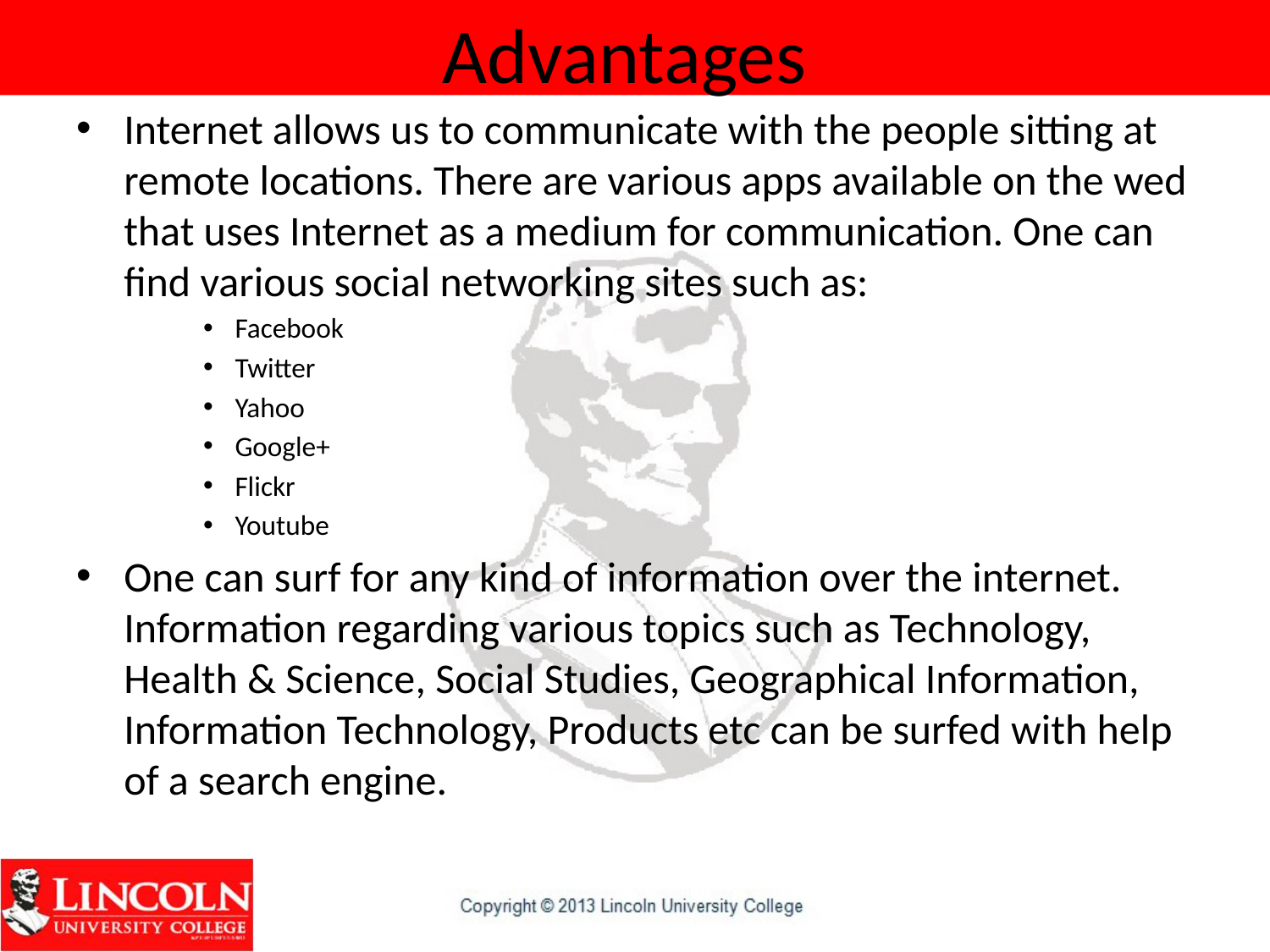

# Advantages
Internet allows us to communicate with the people sitting at remote locations. There are various apps available on the wed that uses Internet as a medium for communication. One can find various social networking sites such as:
Facebook
Twitter
Yahoo
Google+
Flickr
Youtube
One can surf for any kind of information over the internet. Information regarding various topics such as Technology, Health & Science, Social Studies, Geographical Information, Information Technology, Products etc can be surfed with help of a search engine.